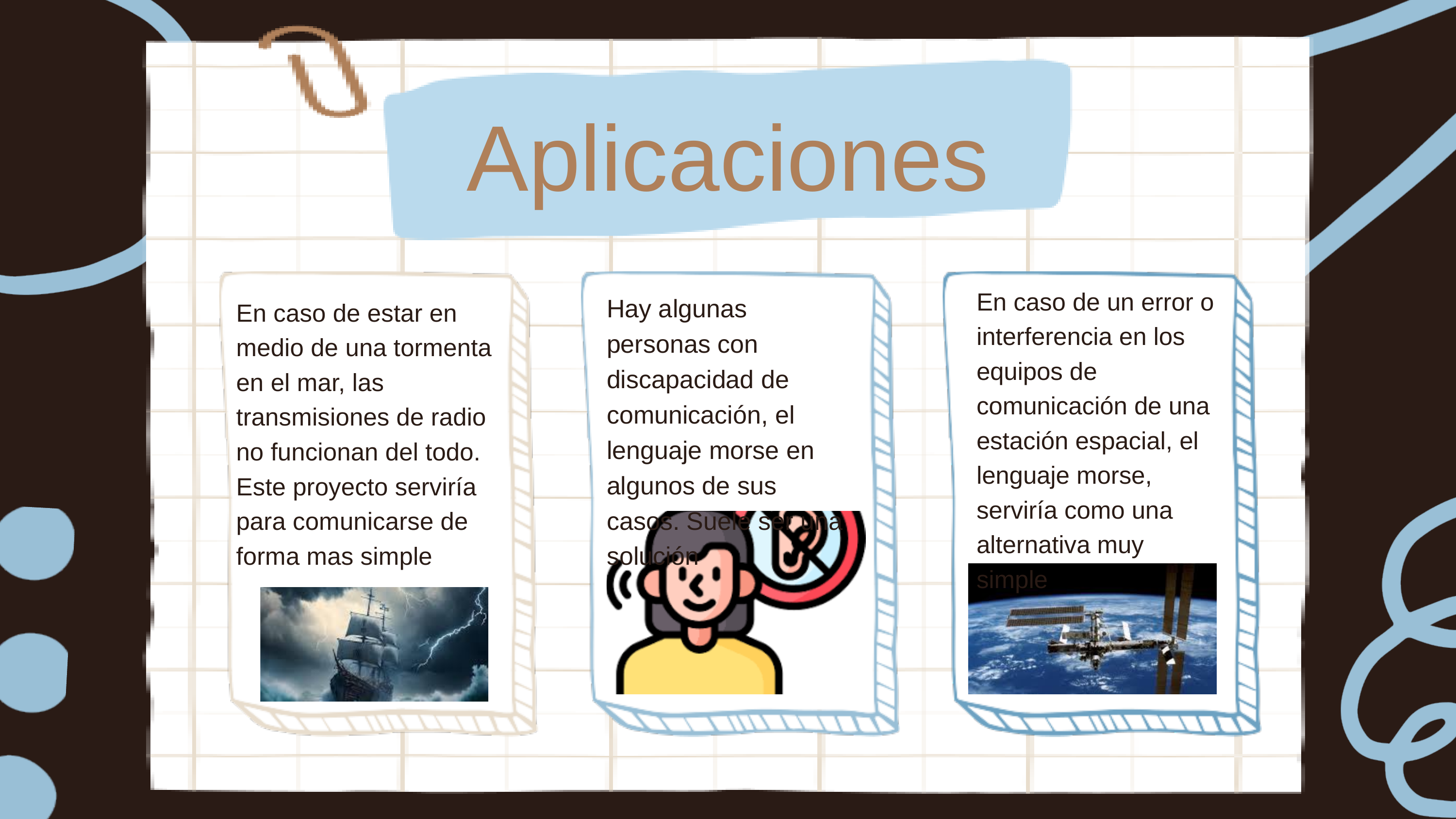

Aplicaciones

En caso de un error o interferencia en los equipos de comunicación de una estación espacial, el lenguaje morse, serviría como una alternativa muy simple
Hay algunas personas con discapacidad de comunicación, el lenguaje morse en algunos de sus casos. Suele ser una solución
En caso de estar en medio de una tormenta en el mar, las transmisiones de radio no funcionan del todo. Este proyecto serviría para comunicarse de forma mas simple